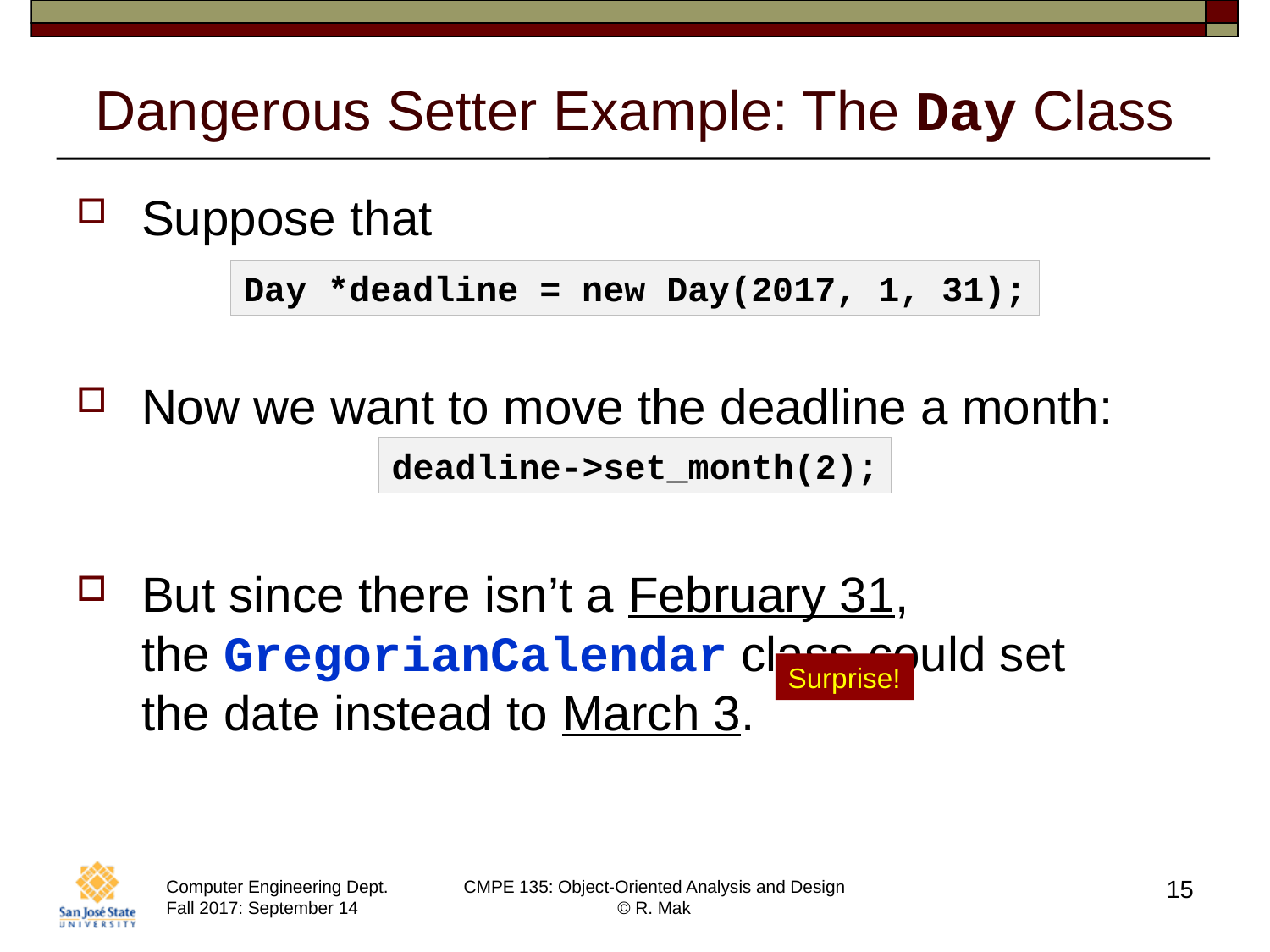

# Dangerous Setter Example: The Day Class
Suppose that

Now we want to move the deadline a month:

But since there isn’t a February 31,
the GregorianCalendar class could set
the date instead to March 3.
Day *deadline = new Day(2017, 1, 31);
deadline->set_month(2);
Surprise!
15